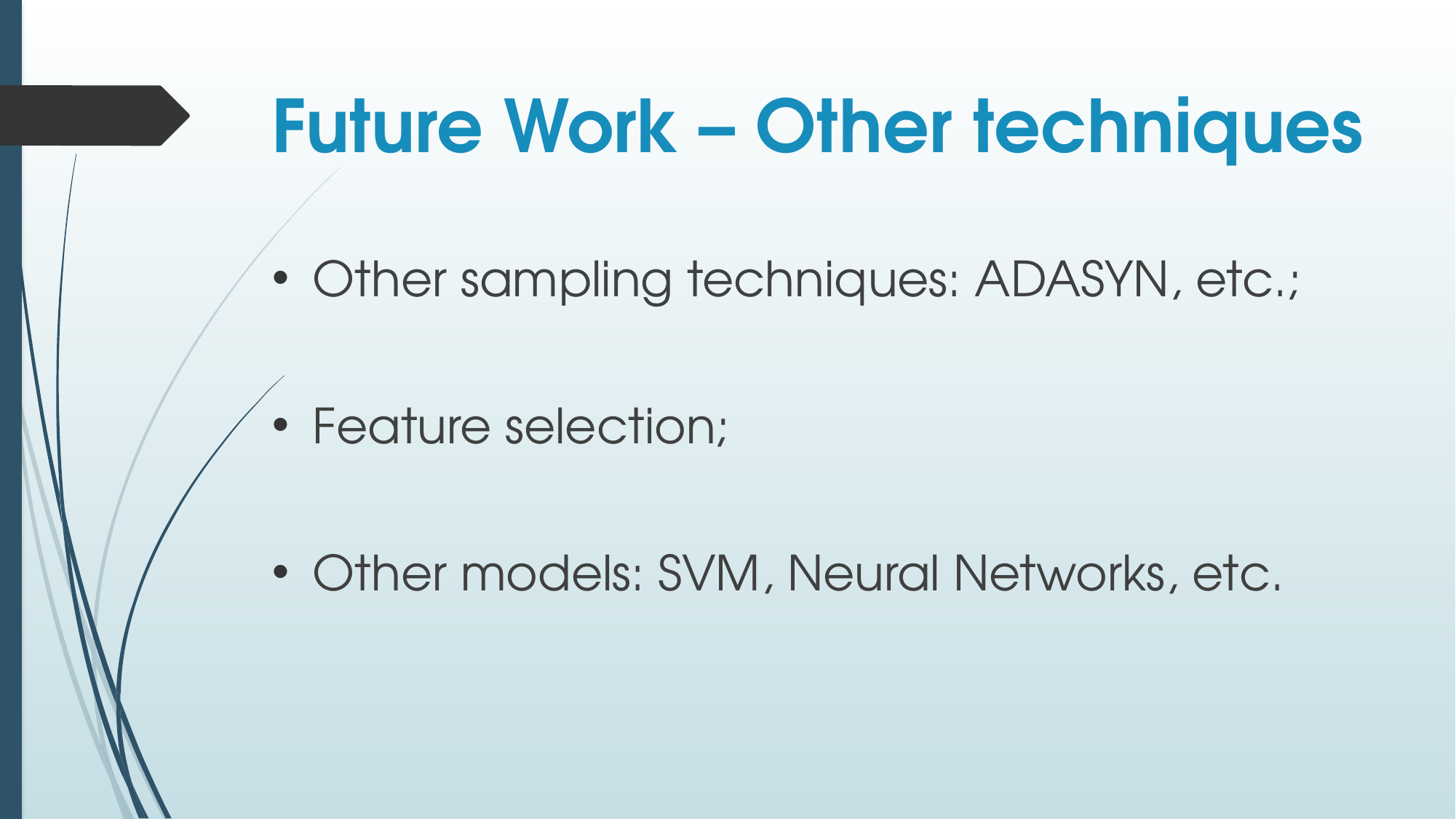

# Future Work – Other techniques
Other sampling techniques: ADASYN, etc.;

Feature selection;

Other models: SVM, Neural Networks, etc.